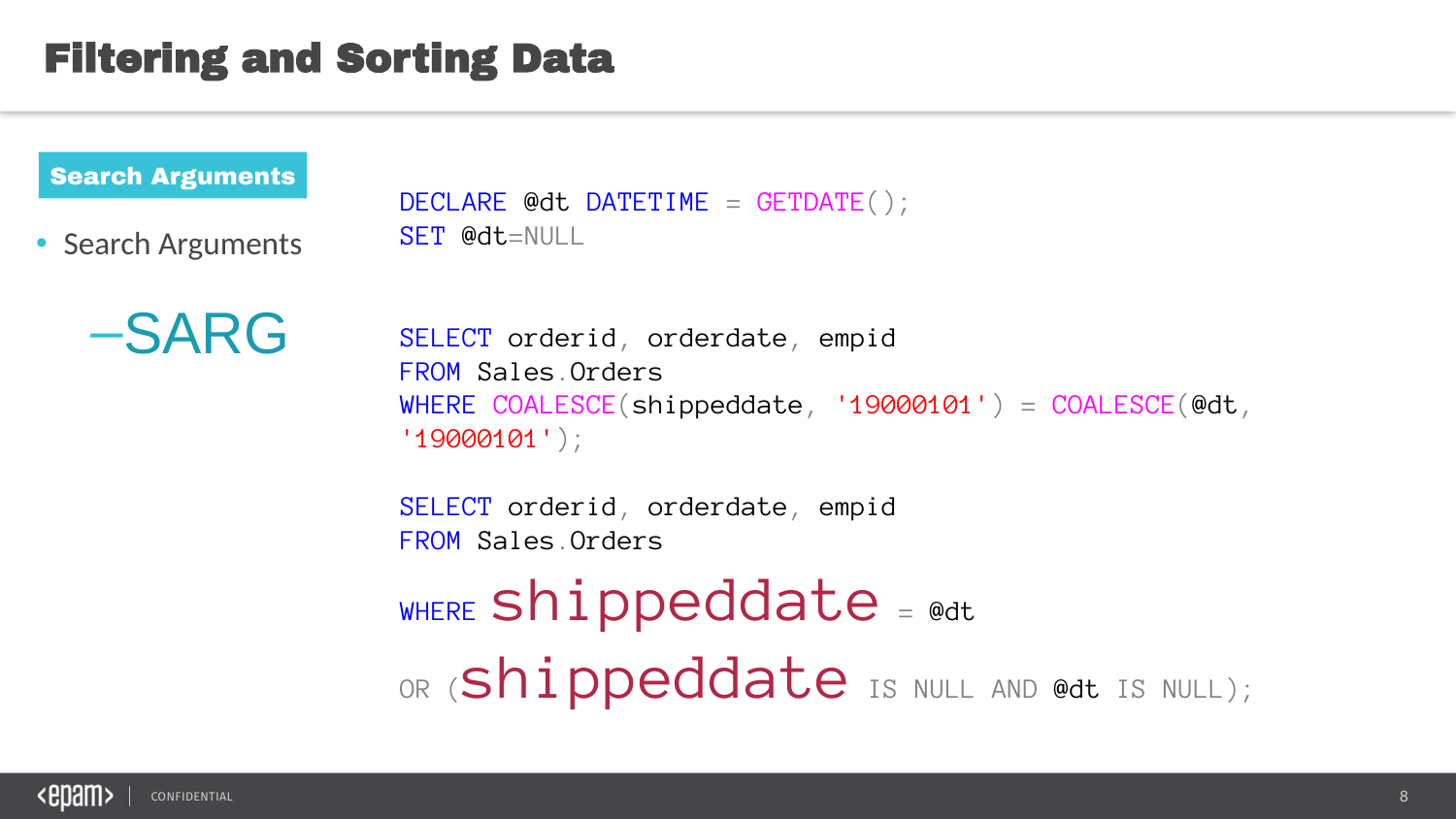

Filtering and Sorting Data
Search Arguments
DECLARE @dt DATETIME = GETDATE();
SET @dt=NULL

SELECT orderid, orderdate, empid
FROM Sales.Orders
WHERE COALESCE(shippeddate, '19000101') = COALESCE(@dt, '19000101');

SELECT orderid, orderdate, empid
FROM Sales.Orders
WHERE shippeddate = @dt
OR (shippeddate IS NULL AND @dt IS NULL);
Search Arguments
SARG